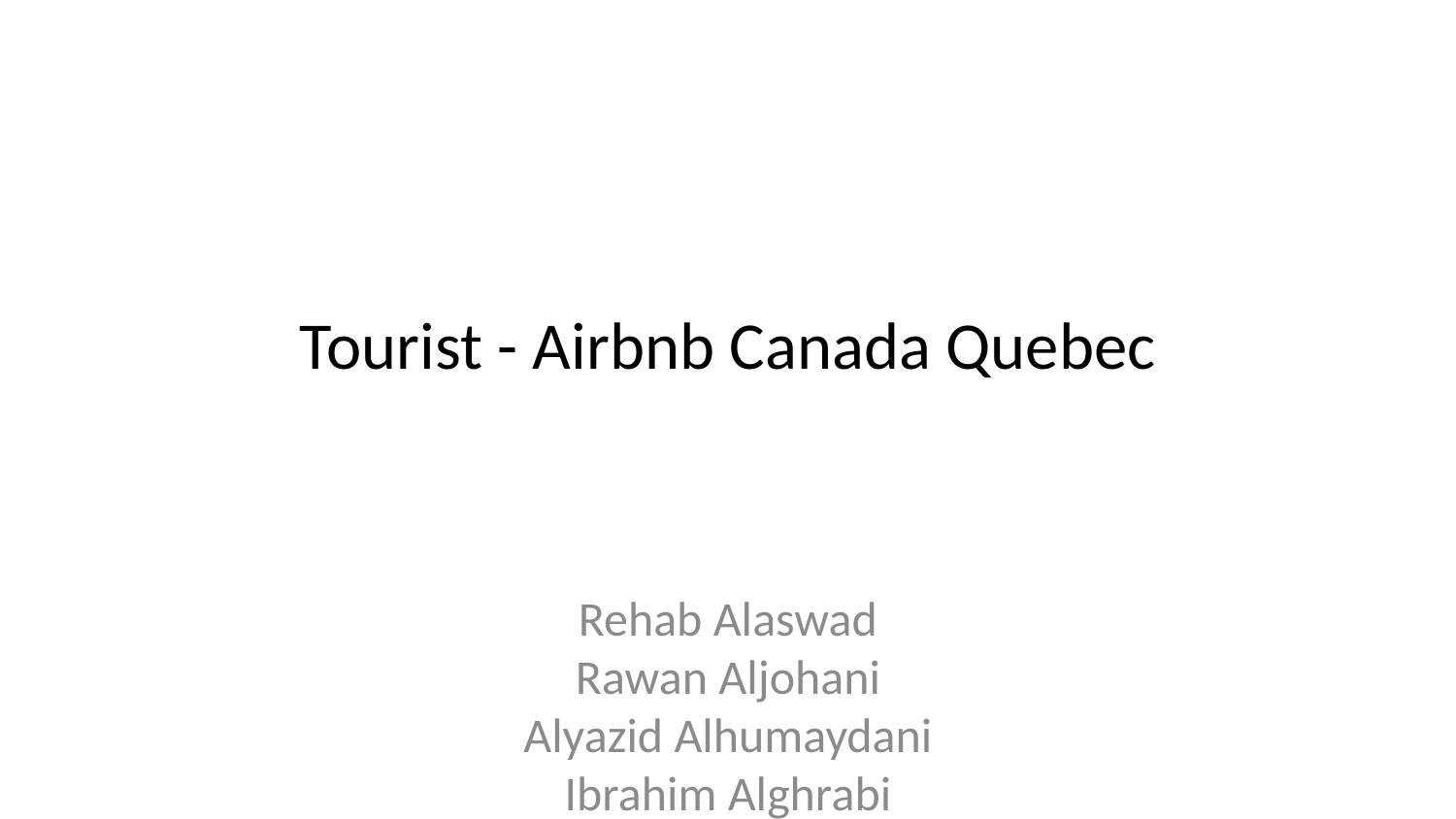

# Tourist - Airbnb Canada Quebec
Rehab Alaswad
Rawan Aljohani
Alyazid Alhumaydani
Ibrahim Alghrabi